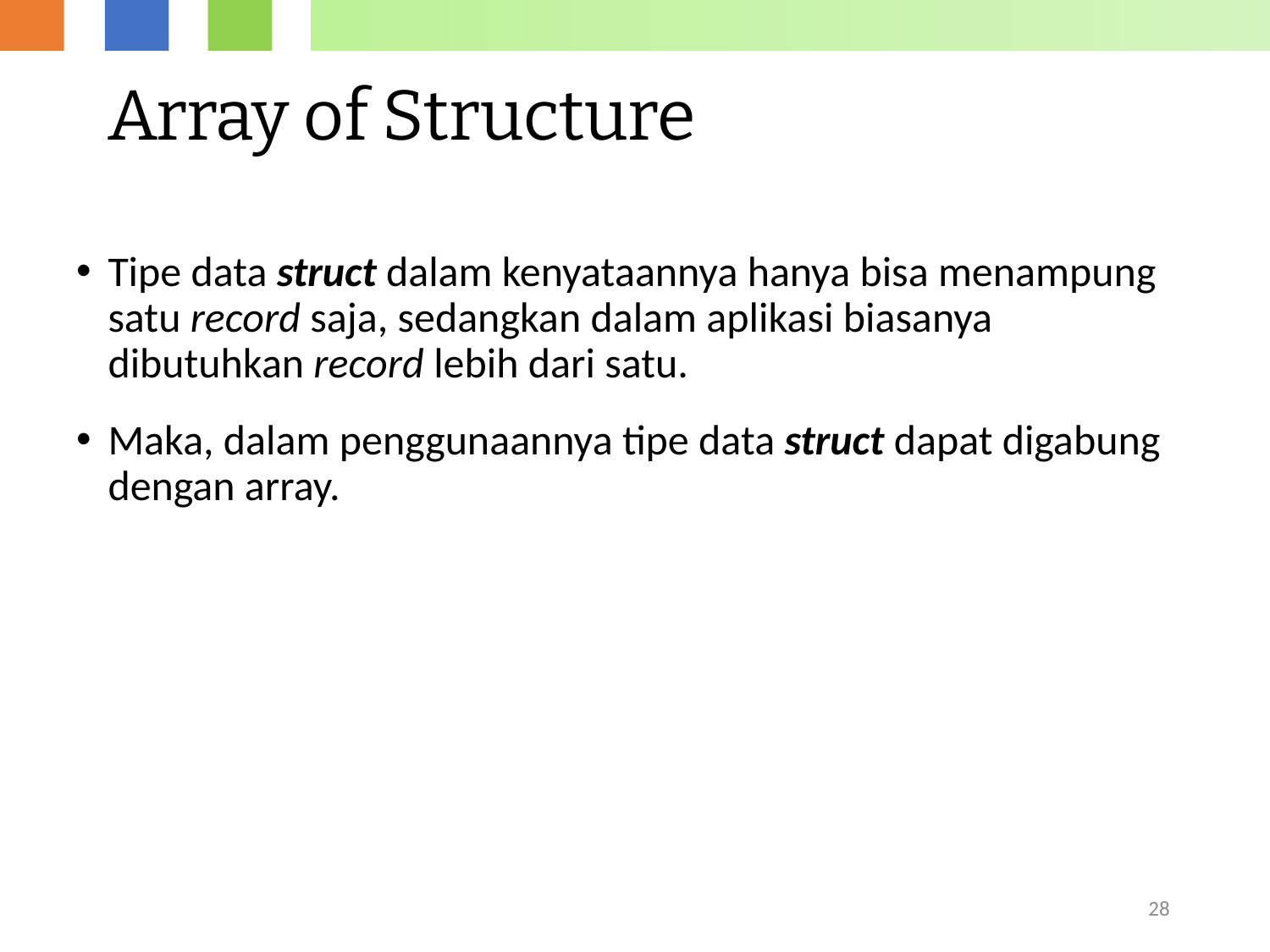

# Array of Structure
Tipe data struct dalam kenyataannya hanya bisa menampung satu record saja, sedangkan dalam aplikasi biasanya dibutuhkan record lebih dari satu.
Maka, dalam penggunaannya tipe data struct dapat digabung dengan array.

28